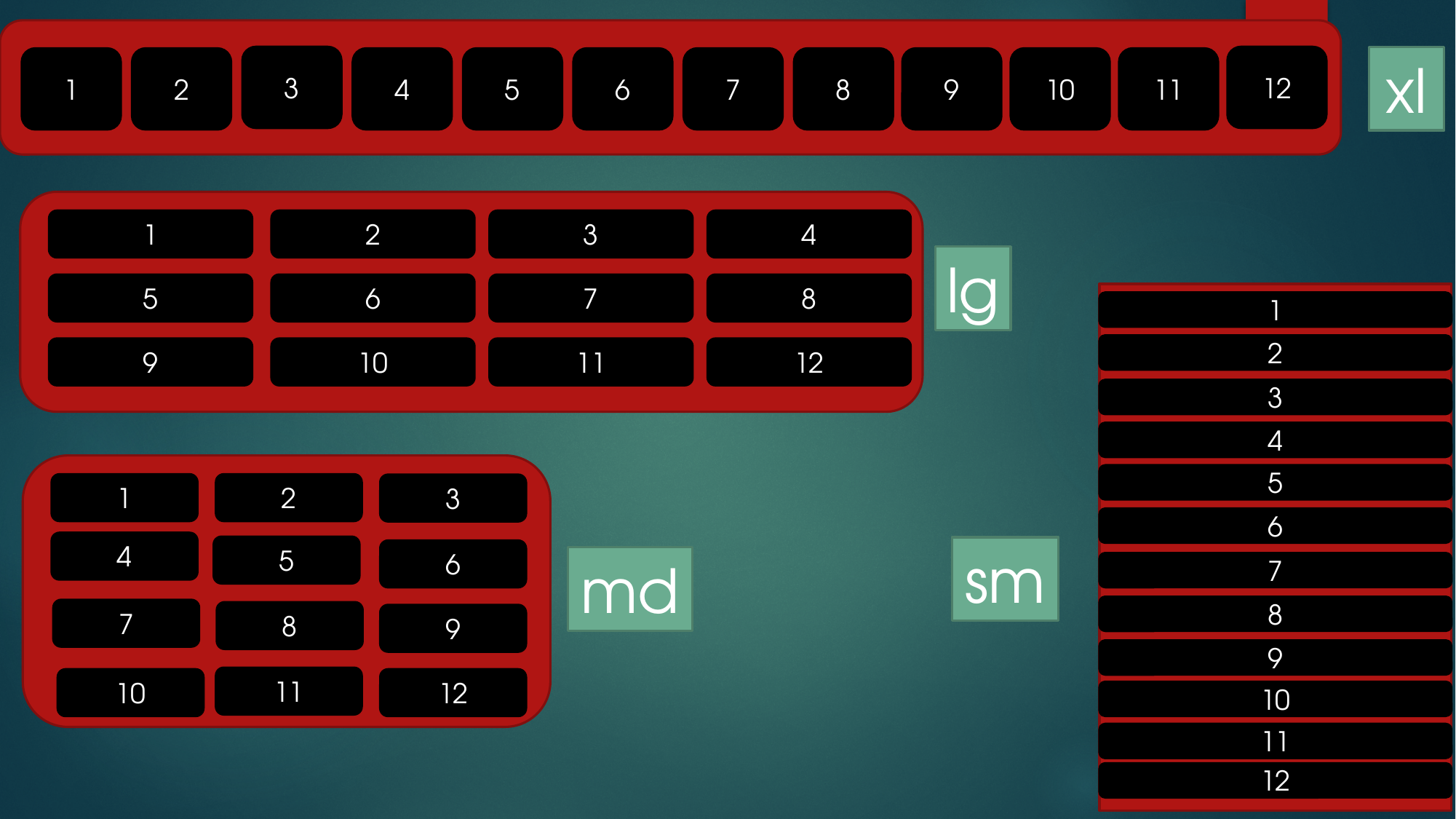

3
12
xl
1
2
4
5
6
7
8
9
10
11

2
3
4
1
lg
6
7
8
5

1
2
10
11
12
9
3
4

5
1
2
3
6
4
5
sm
6
md
7
8
7
8
9
9
11
10
12
10
11
12